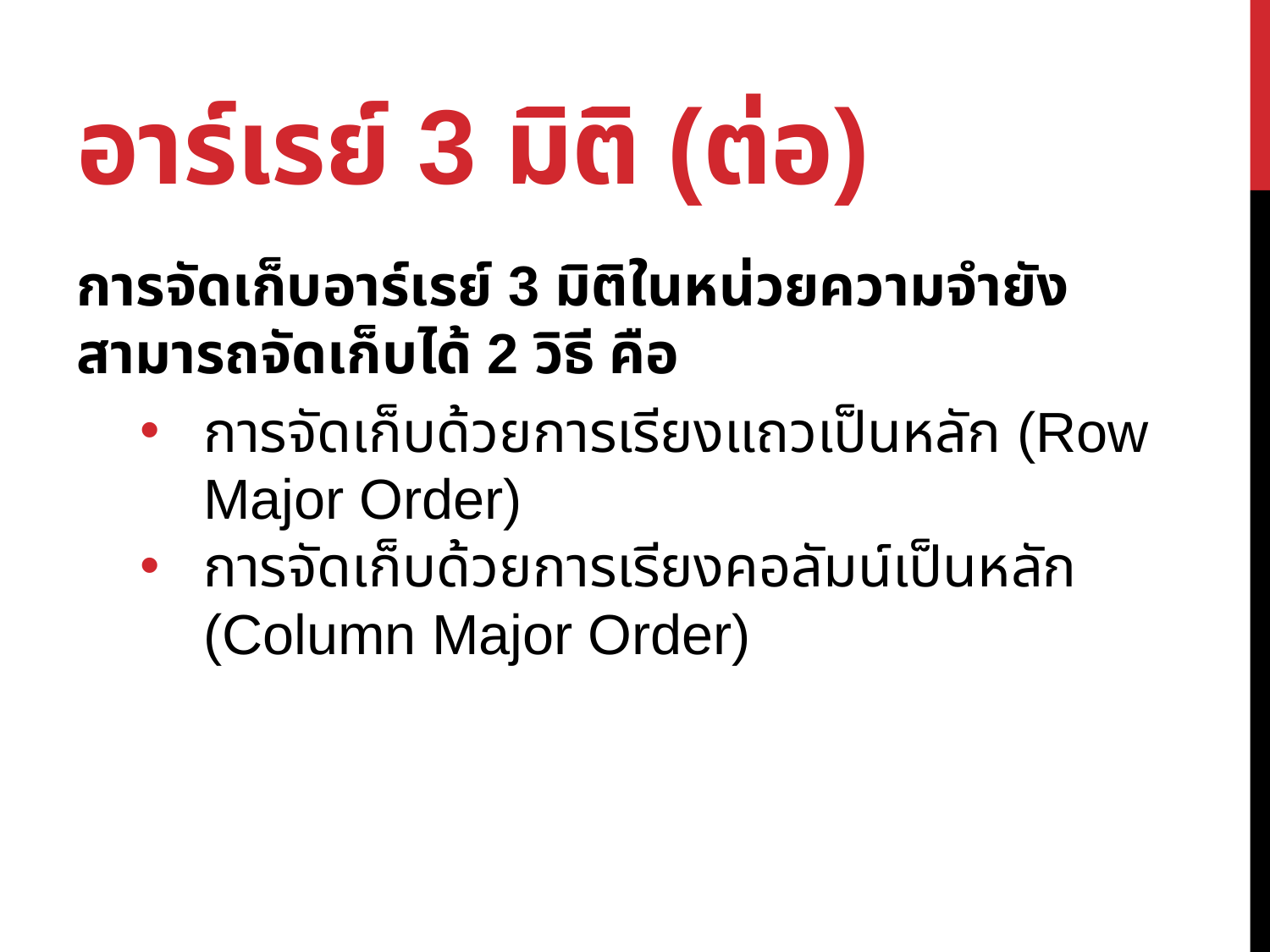

# อาร์เรย์ 3 มิติ (ต่อ)
การจัดเก็บอาร์เรย์ 3 มิติในหน่วยความจำยังสามารถจัดเก็บได้ 2 วิธี คือ
การจัดเก็บด้วยการเรียงแถวเป็นหลัก (Row Major Order)
การจัดเก็บด้วยการเรียงคอลัมน์เป็นหลัก (Column Major Order)